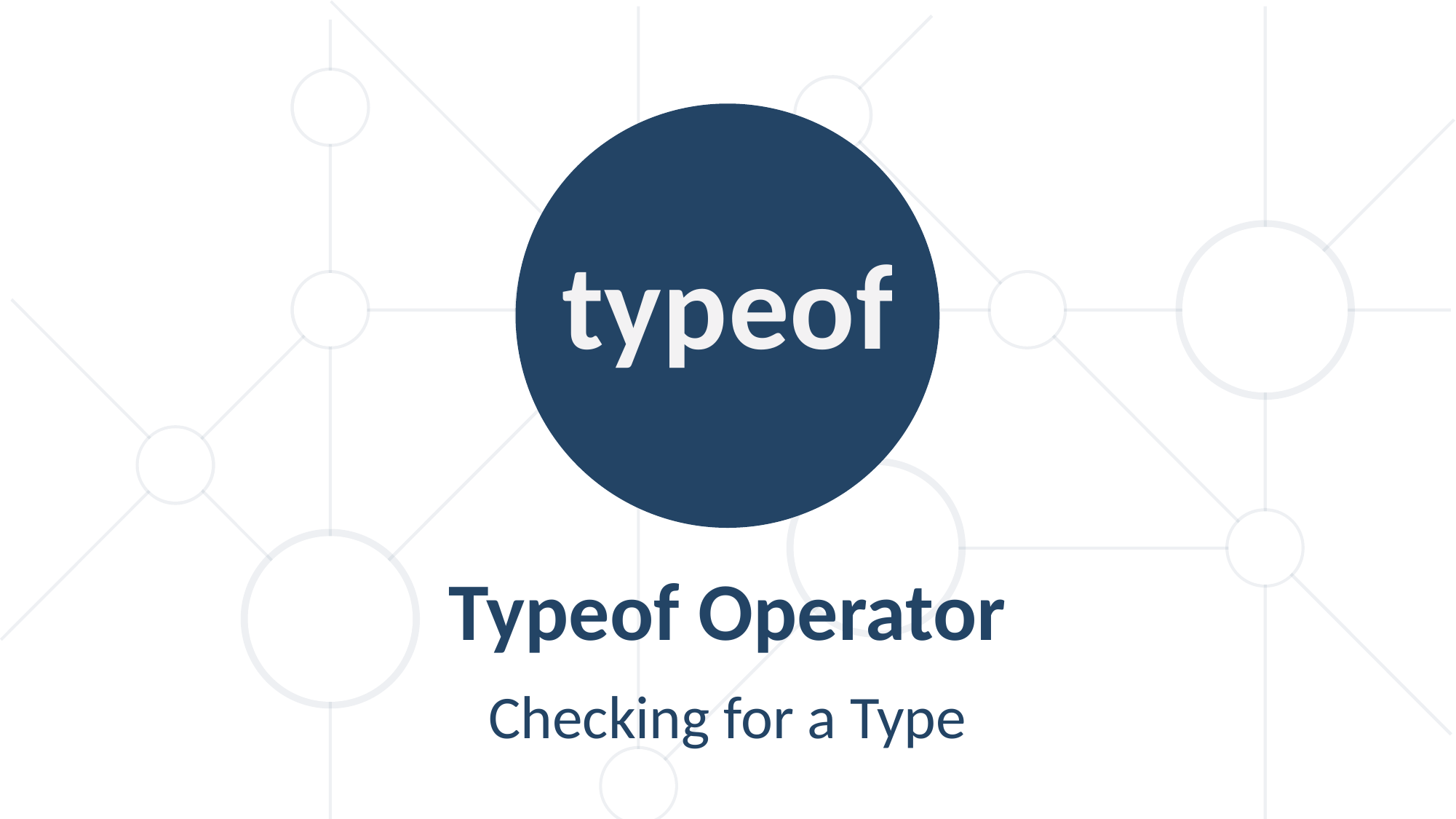

typeof
Typeof Operator
Checking for a Type